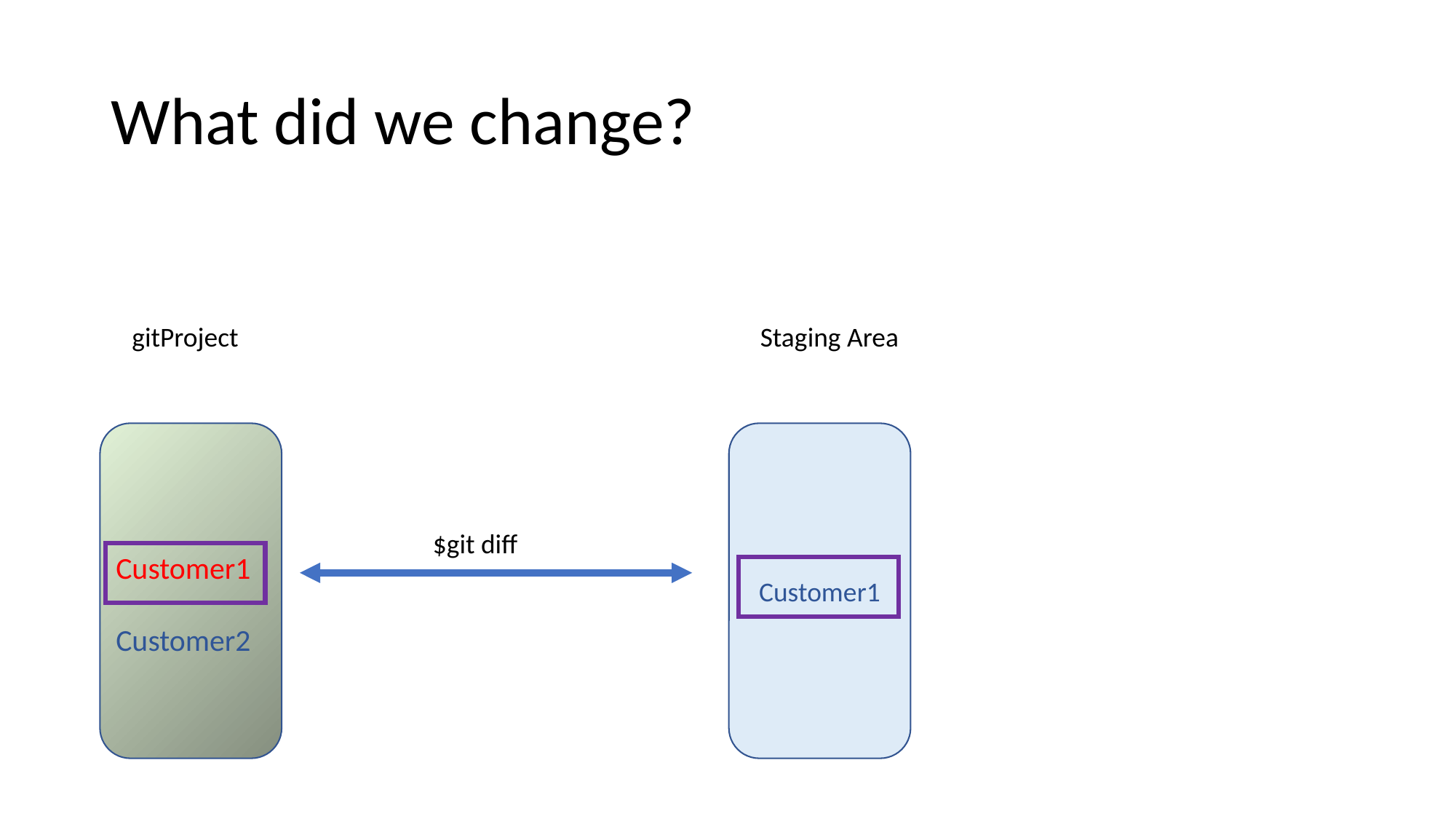

# What did we change?
gitProject
Staging Area
Customer1

$git diff
Customer1

Customer2